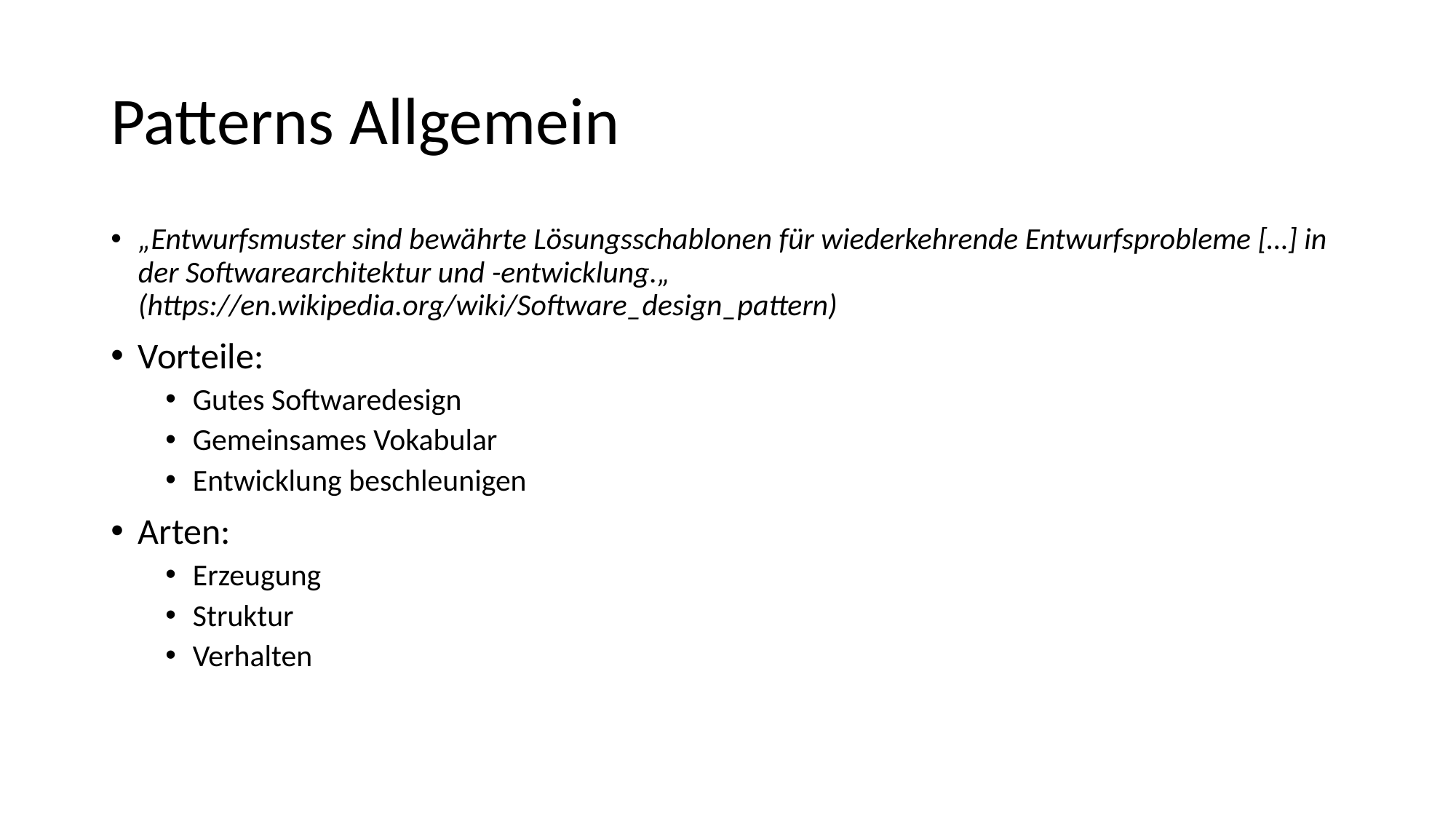

# Patterns Allgemein
„Entwurfsmuster sind bewährte Lösungsschablonen für wiederkehrende Entwurfsprobleme […] in der Softwarearchitektur und -entwicklung.„ (https://en.wikipedia.org/wiki/Software_design_pattern)
Vorteile:
Gutes Softwaredesign
Gemeinsames Vokabular
Entwicklung beschleunigen
Arten:
Erzeugung
Struktur
Verhalten